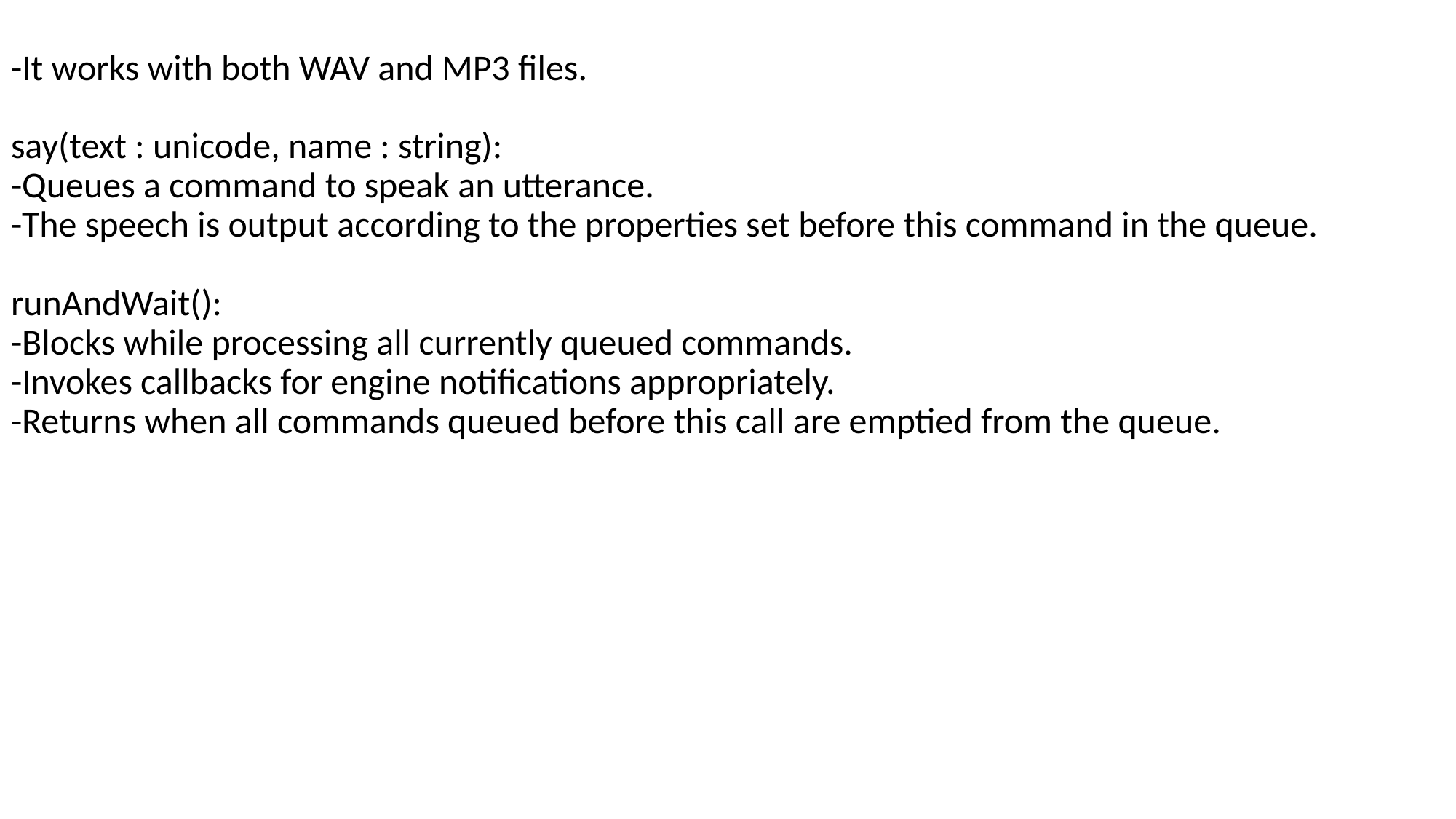

# -It works with both WAV and MP3 files. say(text : unicode, name : string): -Queues a command to speak an utterance. -The speech is output according to the properties set before this command in the queue. runAndWait(): -Blocks while processing all currently queued commands. -Invokes callbacks for engine notifications appropriately. -Returns when all commands queued before this call are emptied from the queue.